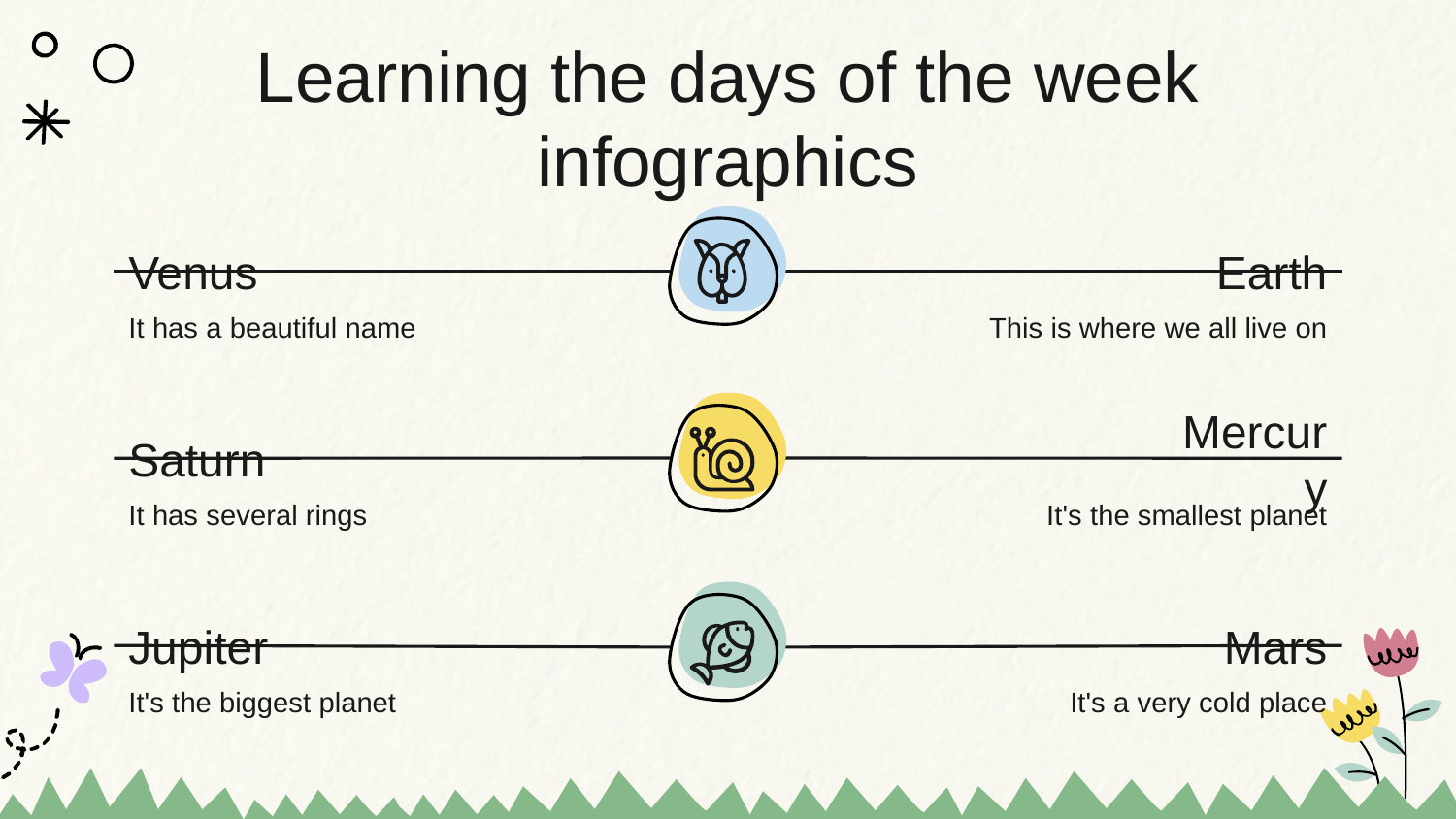

# Learning the days of the week infographics

Venus
Earth
This is where we all live on
It has a beautiful name

Saturn
Mercury
It's the smallest planet
It has several rings

Jupiter
Mars
It's the biggest planet
It's a very cold place